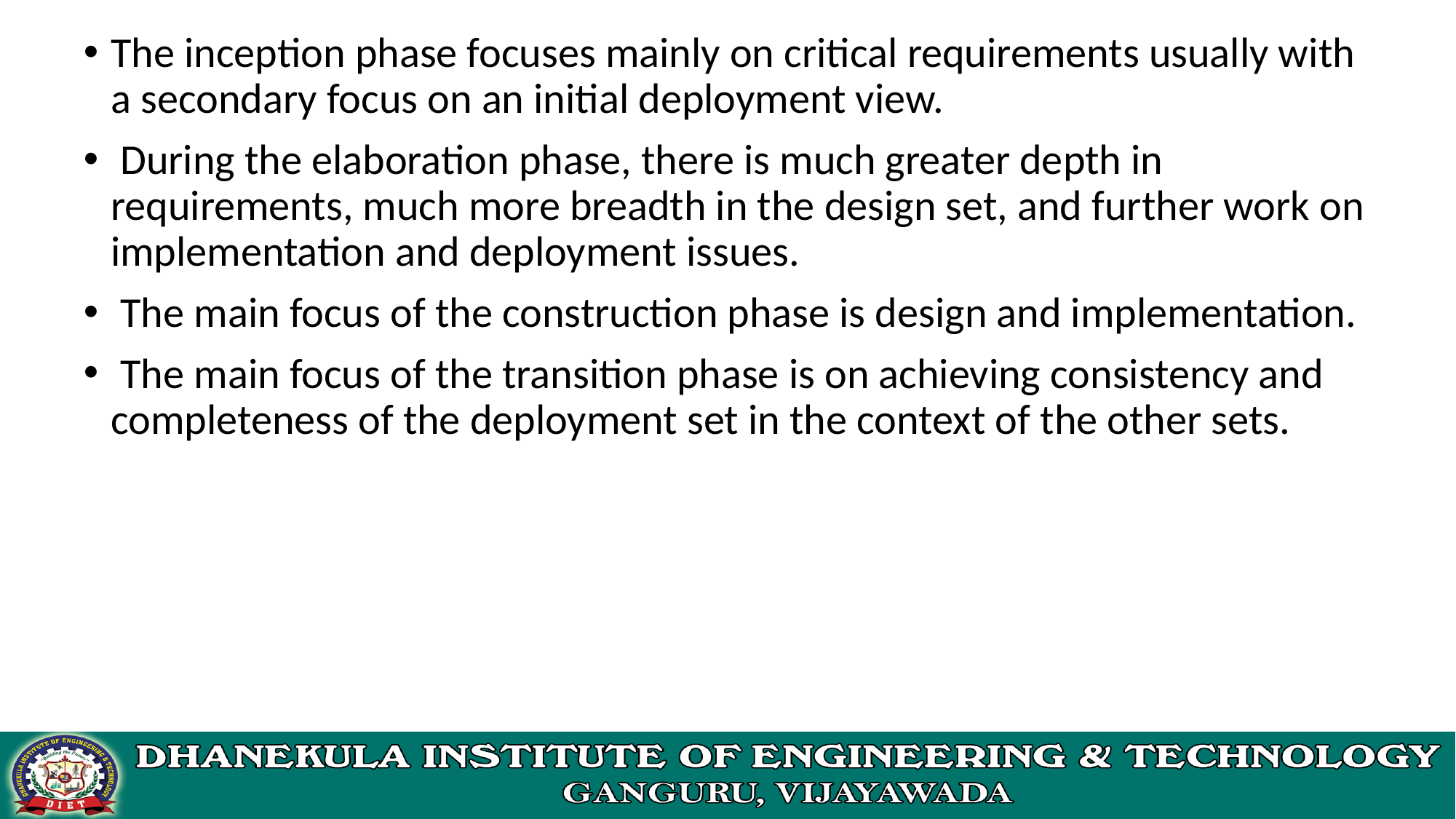

The inception phase focuses mainly on critical requirements usually with a secondary focus on an initial deployment view.
 During the elaboration phase, there is much greater depth in requirements, much more breadth in the design set, and further work on implementation and deployment issues.
 The main focus of the construction phase is design and implementation.
 The main focus of the transition phase is on achieving consistency and completeness of the deployment set in the context of the other sets.